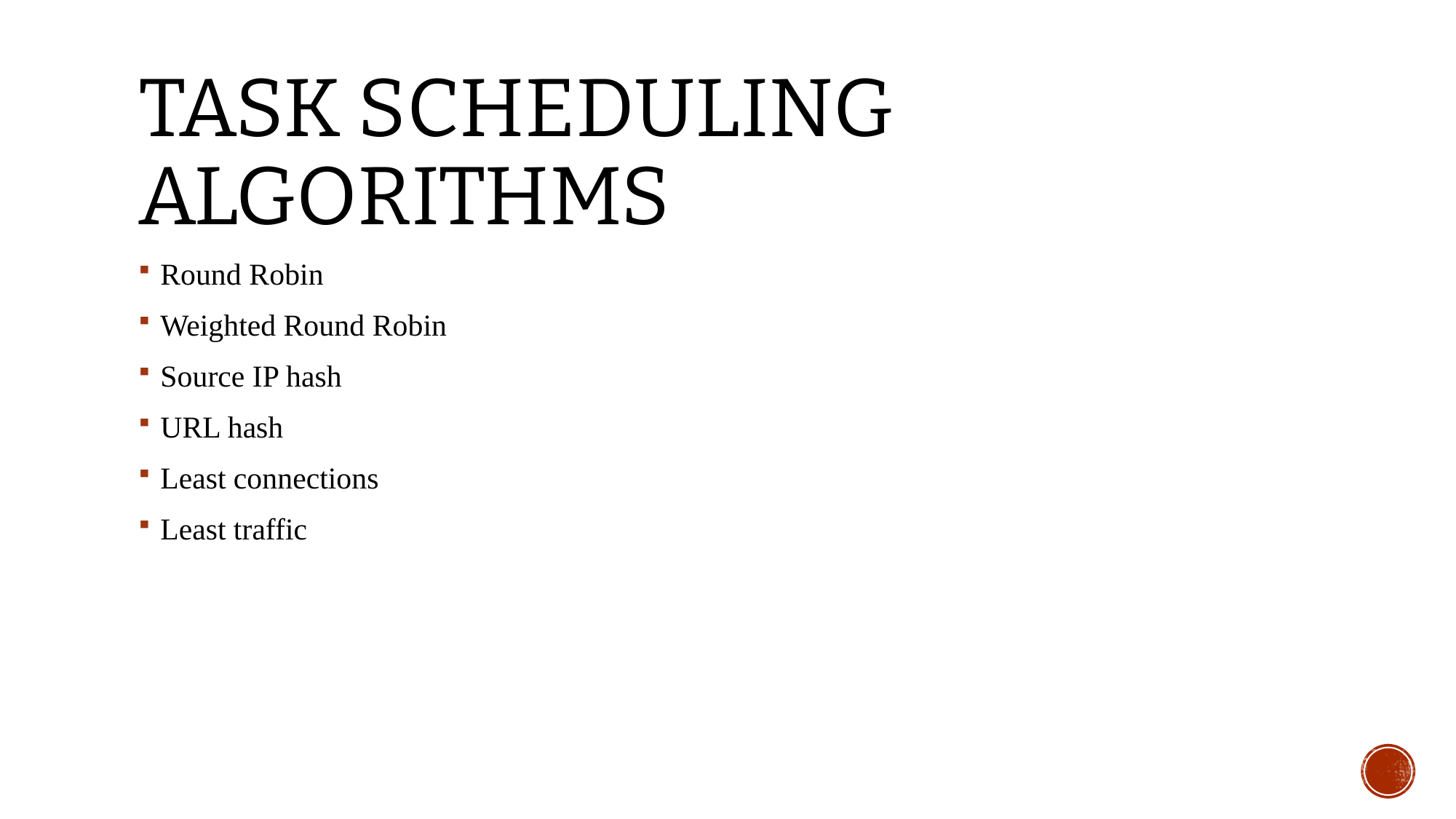

# TASK SCHEDULING ALGORITHMS
Round Robin
Weighted Round Robin
Source IP hash
URL hash
Least connections
Least traffic